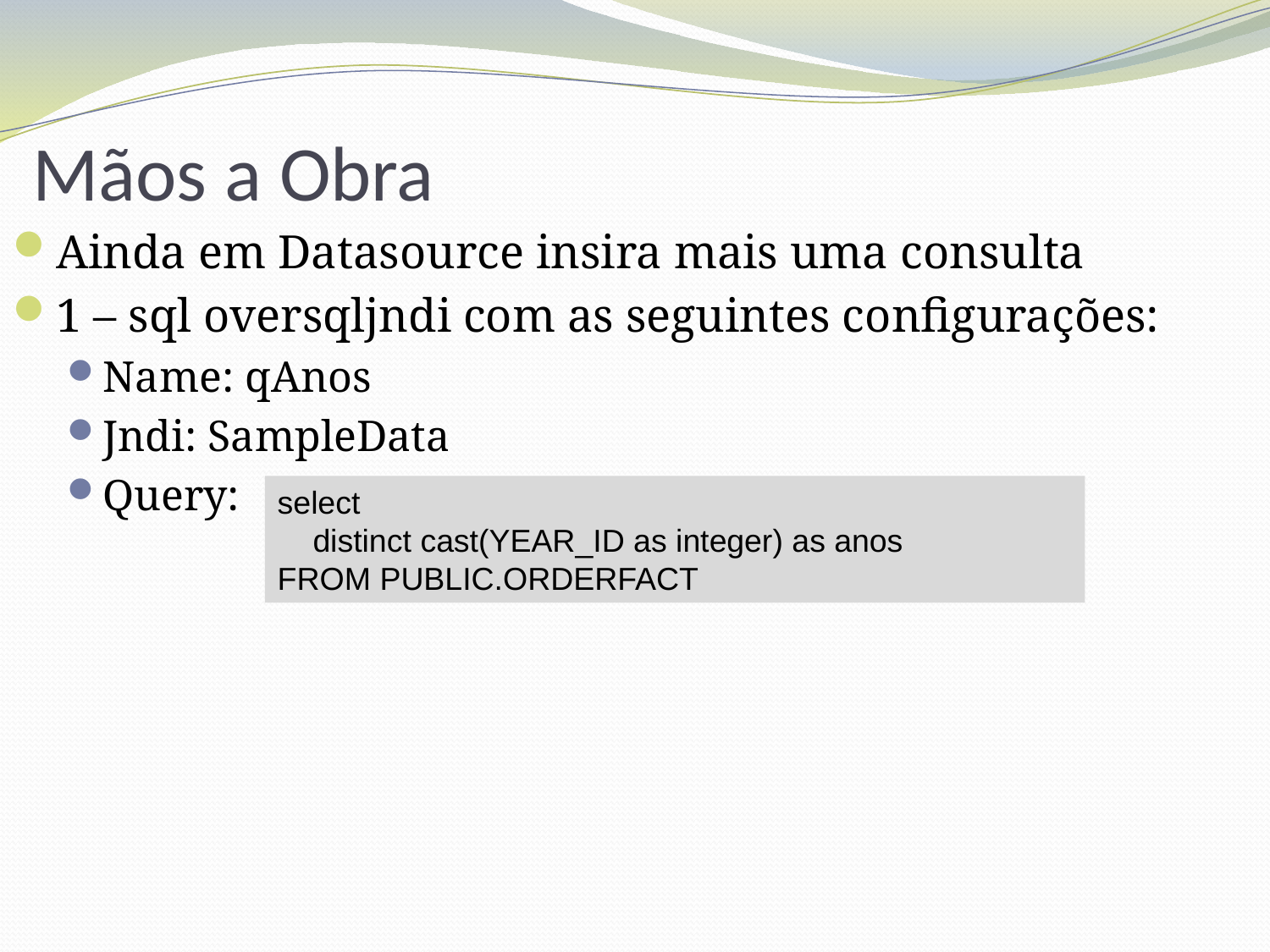

# Mãos a Obra
Ainda em Datasource insira mais uma consulta
1 – sql oversqljndi com as seguintes configurações:
Name: qAnos
Jndi: SampleData
Query:

select
    distinct cast(YEAR_ID as integer) as anos
FROM PUBLIC.ORDERFACT